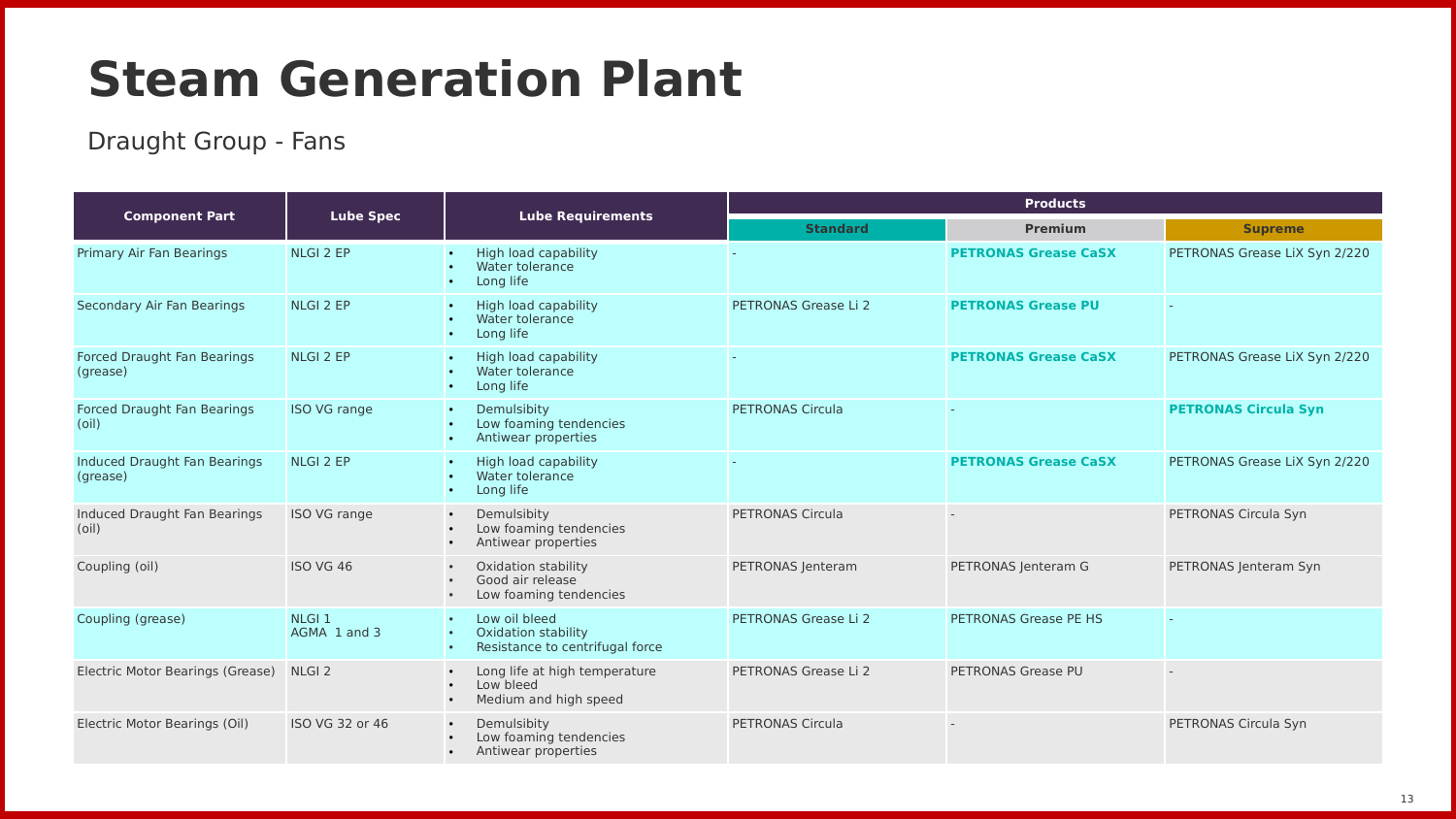

# Steam Generation Plant
Draught Group - Fans
| Component Part | Lube Spec | Lube Requirements | Products |  |  |
| --- | --- | --- | --- | --- | --- |
|  |  |  | Standard | Premium | Supreme |
| Primary Air Fan Bearings | NLGI 2 EP | High load capability Water tolerance Long life | - | PETRONAS Grease CaSX | PETRONAS Grease LiX Syn 2/220 |
| Secondary Air Fan Bearings | NLGI 2 EP | High load capability Water tolerance Long life | PETRONAS Grease Li 2 | PETRONAS Grease PU | - |
| Forced Draught Fan Bearings (grease) | NLGI 2 EP | High load capability Water tolerance Long life | - | PETRONAS Grease CaSX | PETRONAS Grease LiX Syn 2/220 |
| Forced Draught Fan Bearings (oil) | ISO VG range | Demulsibity Low foaming tendencies Antiwear properties | PETRONAS Circula | - | PETRONAS Circula Syn |
| Induced Draught Fan Bearings (grease) | NLGI 2 EP | High load capability Water tolerance Long life | - | PETRONAS Grease CaSX | PETRONAS Grease LiX Syn 2/220 |
| Induced Draught Fan Bearings (oil) | ISO VG range | Demulsibity Low foaming tendencies Antiwear properties | PETRONAS Circula | - | PETRONAS Circula Syn |
| Coupling (oil) | ISO VG 46 | Oxidation stability Good air release Low foaming tendencies | PETRONAS Jenteram | PETRONAS Jenteram G | PETRONAS Jenteram Syn |
| Coupling (grease) | NLGI 1 AGMA 1 and 3 | Low oil bleed Oxidation stability Resistance to centrifugal force | PETRONAS Grease Li 2 | PETRONAS Grease PE HS | - |
| Electric Motor Bearings (Grease) | NLGI 2 | Long life at high temperature Low bleed Medium and high speed | PETRONAS Grease Li 2 | PETRONAS Grease PU | - |
| Electric Motor Bearings (Oil) | ISO VG 32 or 46 | Demulsibity Low foaming tendencies Antiwear properties | PETRONAS Circula | - | PETRONAS Circula Syn |